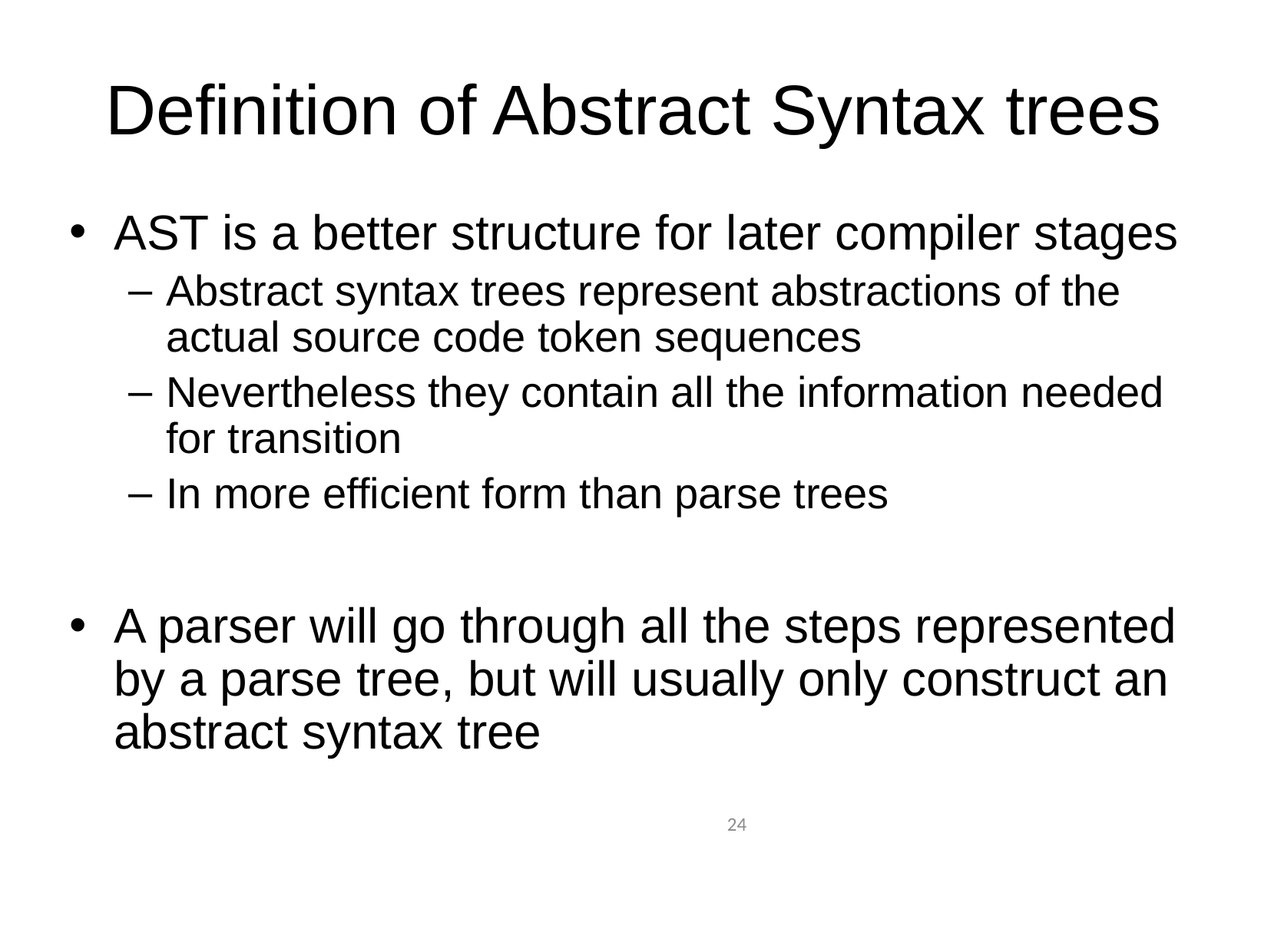

# Definition of Abstract Syntax trees
AST is a better structure for later compiler stages
Abstract syntax trees represent abstractions of the actual source code token sequences
Nevertheless they contain all the information needed for transition
In more efficient form than parse trees

A parser will go through all the steps represented by a parse tree, but will usually only construct an abstract syntax tree
24